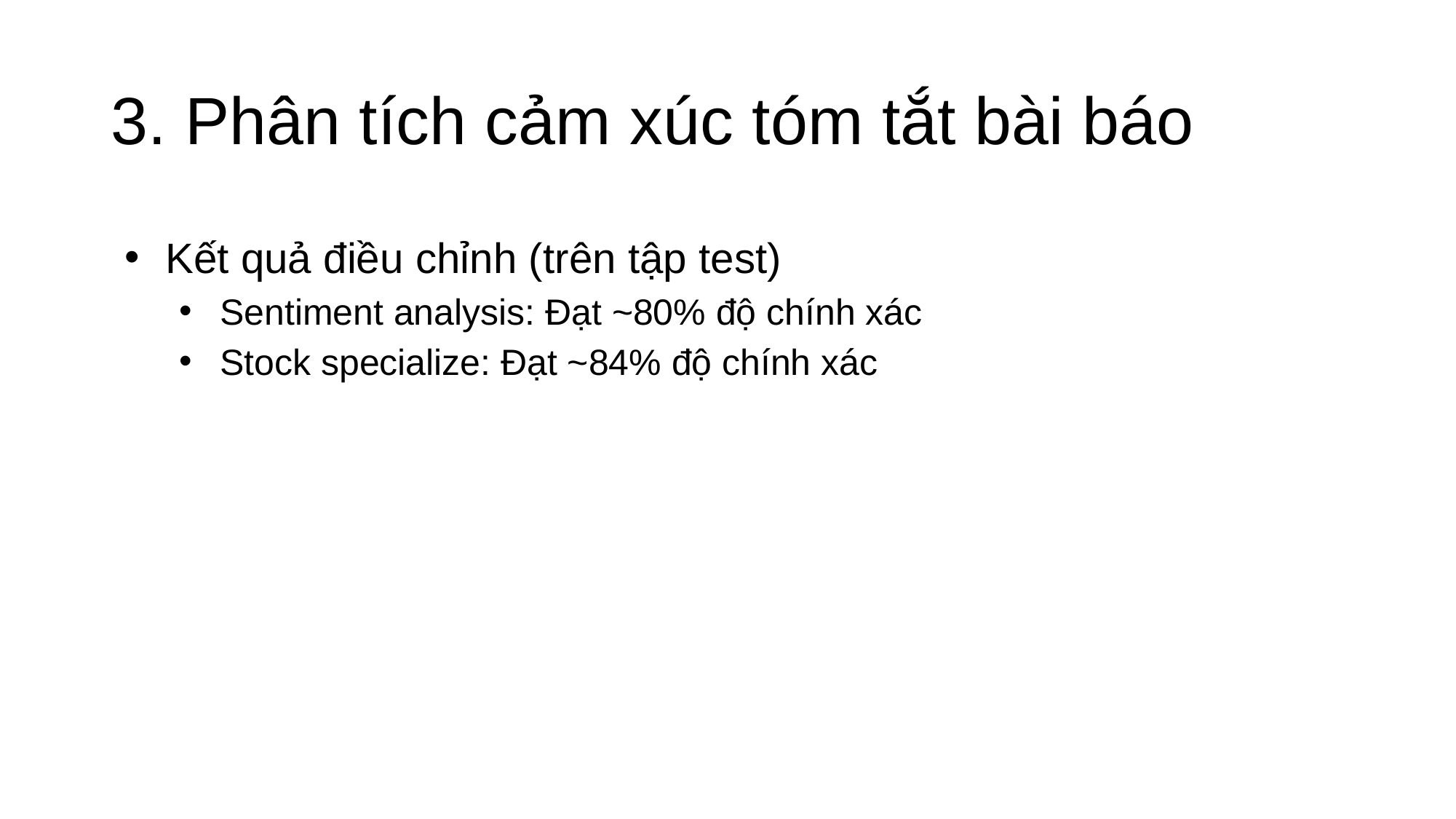

# 3. Phân tích cảm xúc tóm tắt bài báo
Kết quả điều chỉnh (trên tập test)
Sentiment analysis: Đạt ~80% độ chính xác
Stock specialize: Đạt ~84% độ chính xác